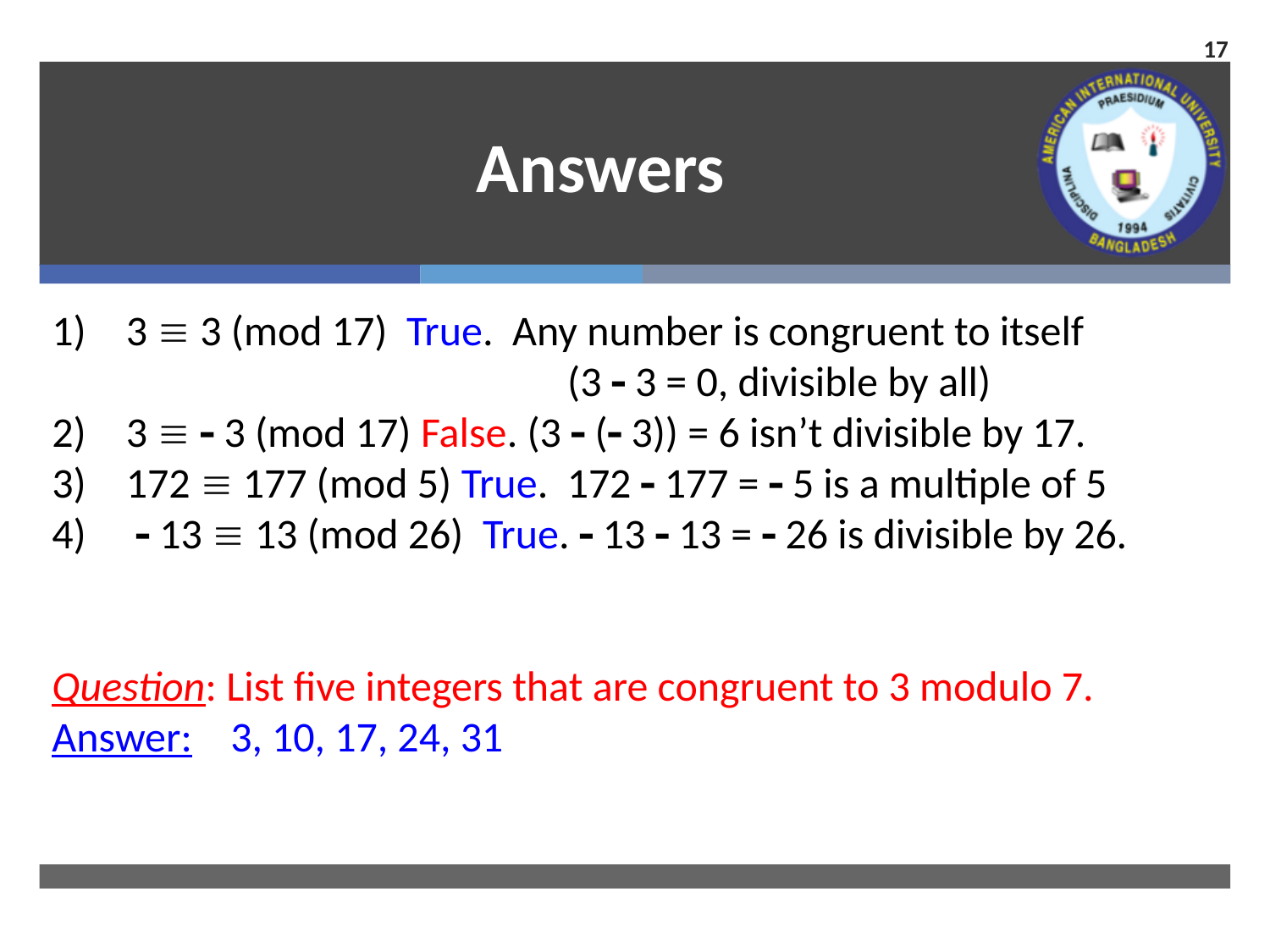

17
# Answers
3 ≡ 3 (mod 17)  True.  Any number is congruent to itself
		                                 (3 − 3 = 0, divisible by all)
2)	3 ≡ − 3 (mod 17) False. (3 − (− 3)) = 6 isn’t divisible by 17.
3) 	172 ≡ 177 (mod 5) True.  172 − 177 = − 5 is a multiple of 5
4)	 − 13 ≡ 13 (mod 26)  True. − 13 − 13 = − 26 is divisible by 26.

Question: List five integers that are congruent to 3 modulo 7.
Answer:    3, 10, 17, 24, 31